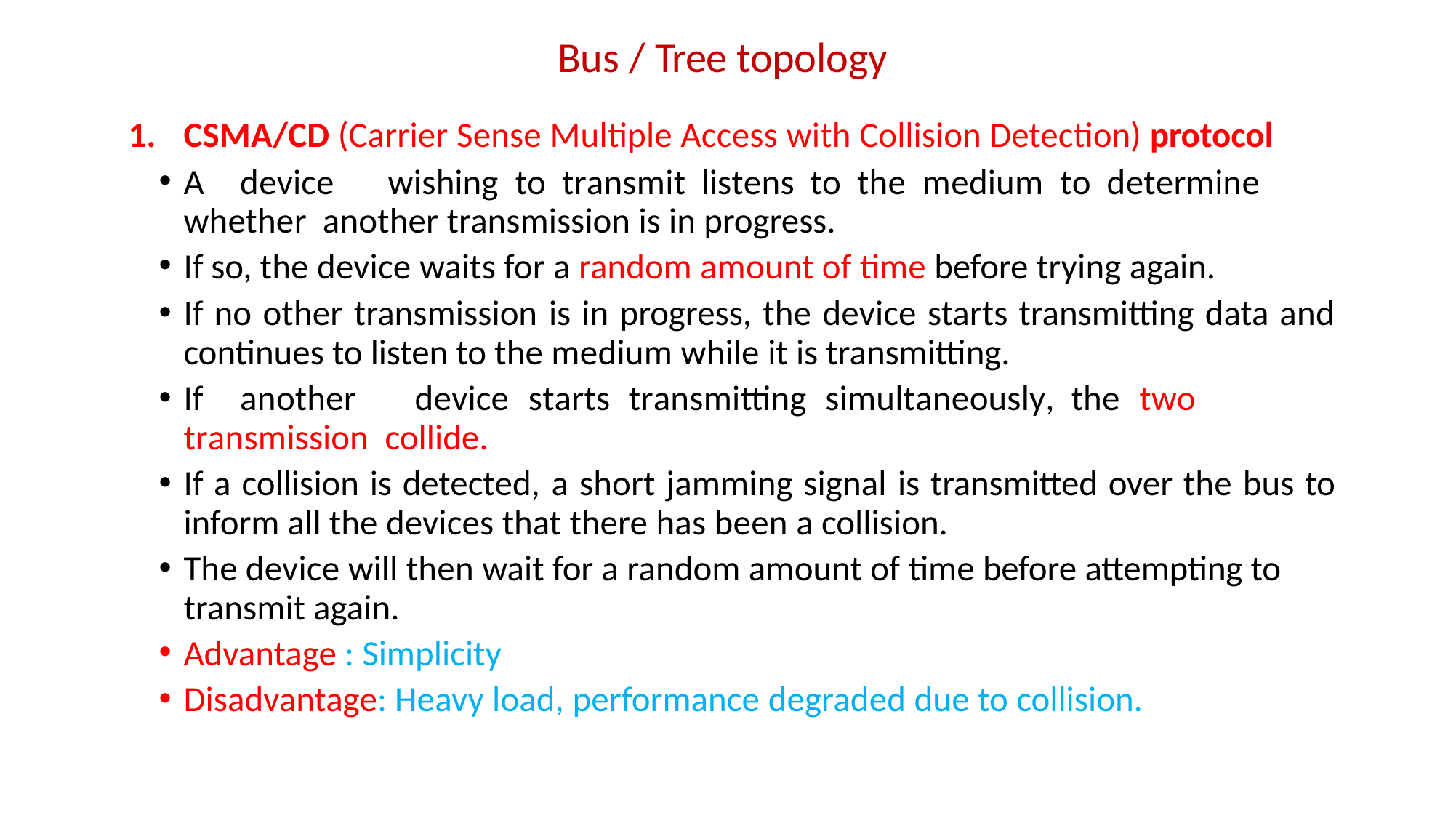

# Bus / Tree topology
CSMA/CD (Carrier Sense Multiple Access with Collision Detection) protocol
A	device	wishing	to	transmit	listens	to	the	medium	to	determine	whether  another transmission is in progress.
If so, the device waits for a random amount of time before trying again.
If no other transmission is in progress, the device starts transmitting data and  continues to listen to the medium while it is transmitting.
If	another	device	starts	transmitting	simultaneously,	the	two	transmission  collide.
If a collision is detected, a short jamming signal is transmitted over the bus to  inform all the devices that there has been a collision.
The device will then wait for a random amount of time before attempting to  transmit again.
Advantage : Simplicity
Disadvantage: Heavy load, performance degraded due to collision.